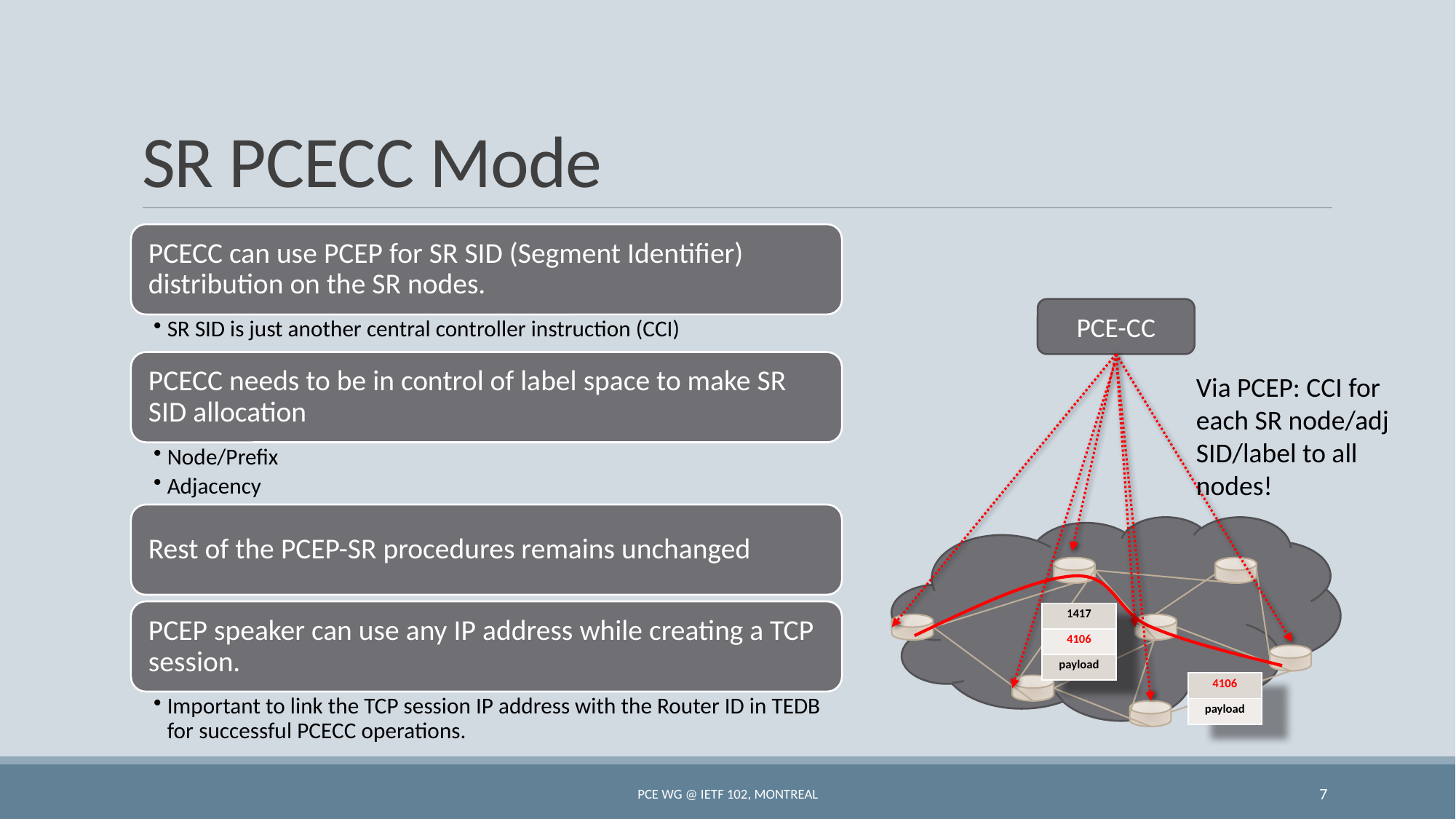

# SR PCECC Mode
PCECC can use PCEP for SR SID (Segment Identifier) distribution on the SR nodes.
SR SID is just another central controller instruction (CCI)
PCECC needs to be in control of label space to make SR SID allocation
Node/Prefix
Adjacency
Rest of the PCEP-SR procedures remains unchanged
PCEP speaker can use any IP address while creating a TCP session.
Important to link the TCP session IP address with the Router ID in TEDB for successful PCECC operations.
PCE-CC
Via PCEP: CCI for each SR node/adj SID/label to all nodes!

| 1417 |
| --- |
| 4106 |
| payload |

| 4106 |
| --- |
| payload |

PCE WG @ IETF 102, Montreal
7